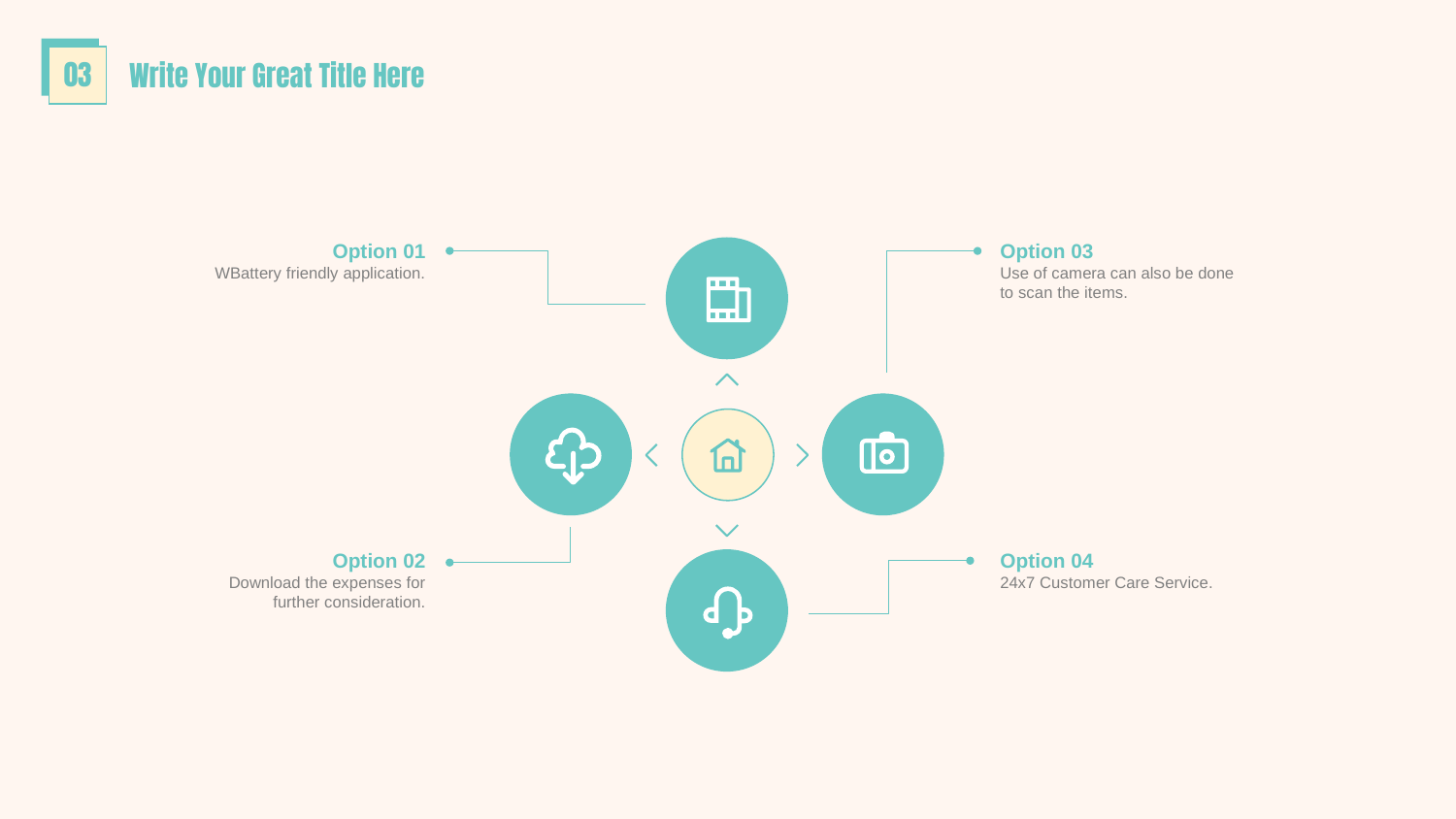

03
Write Your Great Title Here

Option 01
WBattery friendly application.
Option 03
Use of camera can also be done to scan the items.

Option 02
Download the expenses for further consideration.
Option 04
24x7 Customer Care Service.